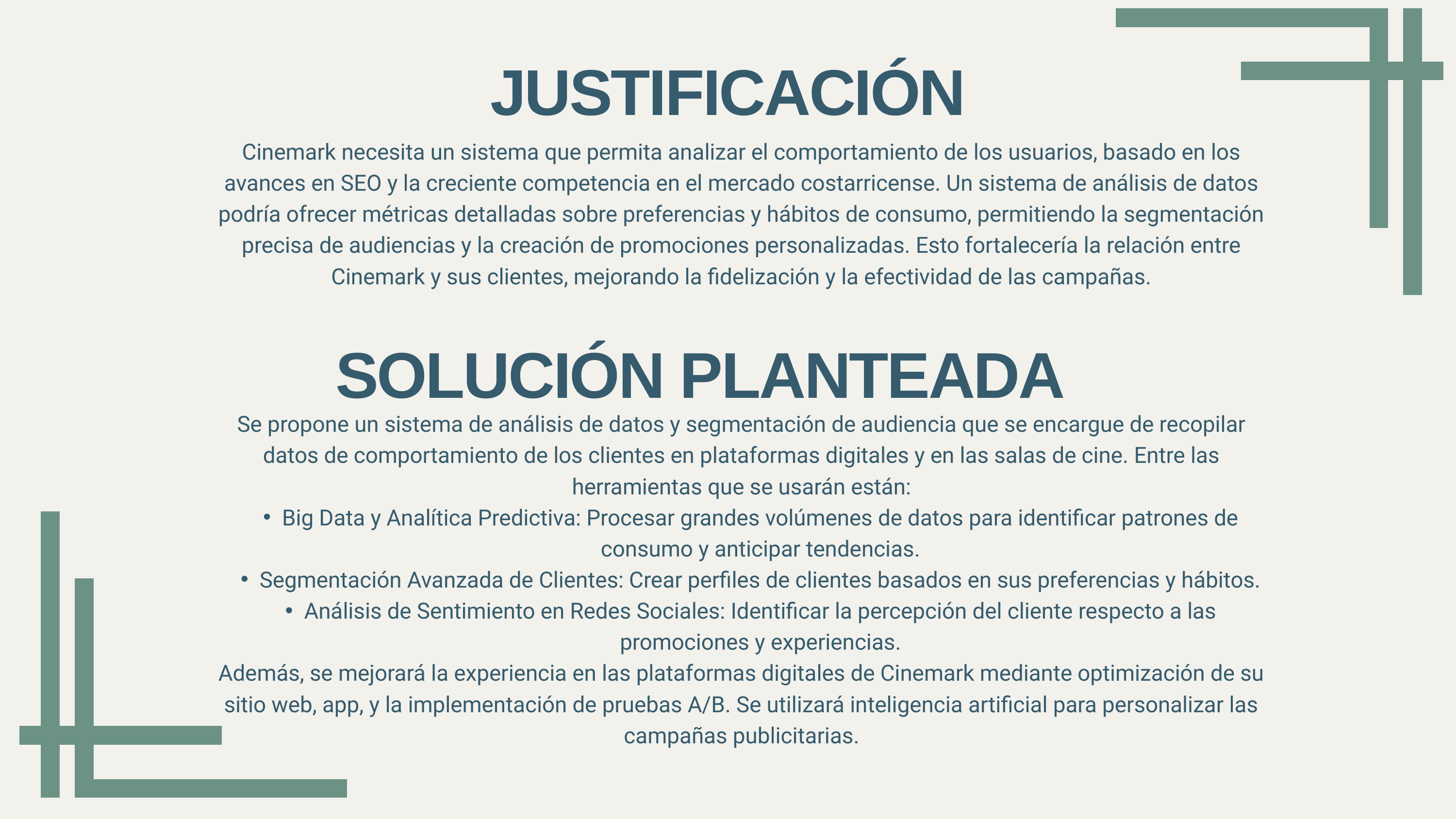

JUSTIFICACIÓN
Cinemark necesita un sistema que permita analizar el comportamiento de los usuarios, basado en los avances en SEO y la creciente competencia en el mercado costarricense. Un sistema de análisis de datos podría ofrecer métricas detalladas sobre preferencias y hábitos de consumo, permitiendo la segmentación precisa de audiencias y la creación de promociones personalizadas. Esto fortalecería la relación entre Cinemark y sus clientes, mejorando la fidelización y la efectividad de las campañas.

SOLUCIÓN PLANTEADA
Se propone un sistema de análisis de datos y segmentación de audiencia que se encargue de recopilar datos de comportamiento de los clientes en plataformas digitales y en las salas de cine. Entre las herramientas que se usarán están:
Big Data y Analítica Predictiva: Procesar grandes volúmenes de datos para identificar patrones de consumo y anticipar tendencias.
Segmentación Avanzada de Clientes: Crear perfiles de clientes basados en sus preferencias y hábitos.
Análisis de Sentimiento en Redes Sociales: Identificar la percepción del cliente respecto a las promociones y experiencias.
Además, se mejorará la experiencia en las plataformas digitales de Cinemark mediante optimización de su sitio web, app, y la implementación de pruebas A/B. Se utilizará inteligencia artificial para personalizar las campañas publicitarias.